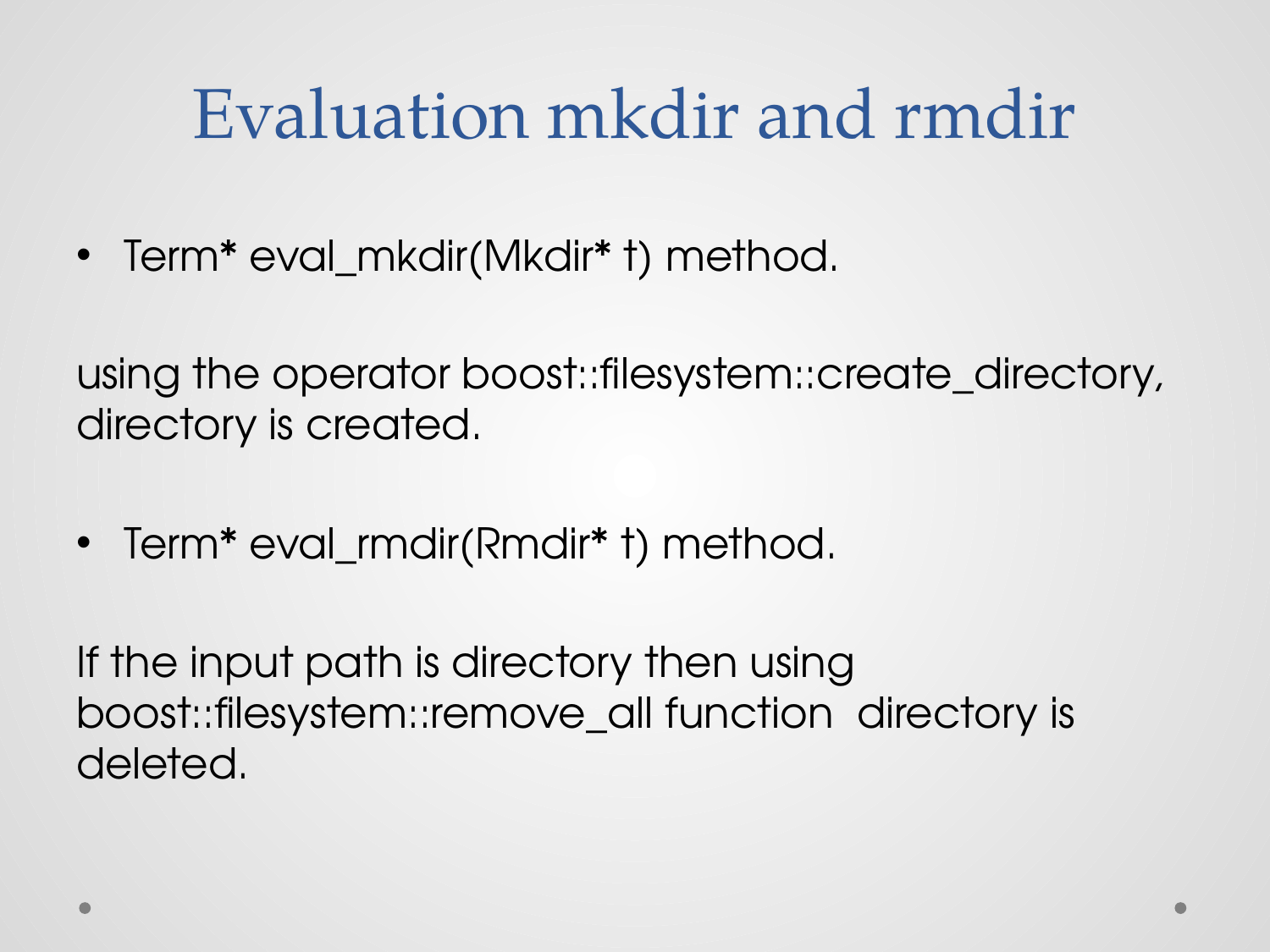

# Evaluation mkdir and rmdir
Term* eval_mkdir(Mkdir* t) method.

using the operator boost::filesystem::create_directory, directory is created.

Term* eval_rmdir(Rmdir* t) method.

If the input path is directory then using boost::filesystem::remove_all function  directory is deleted.